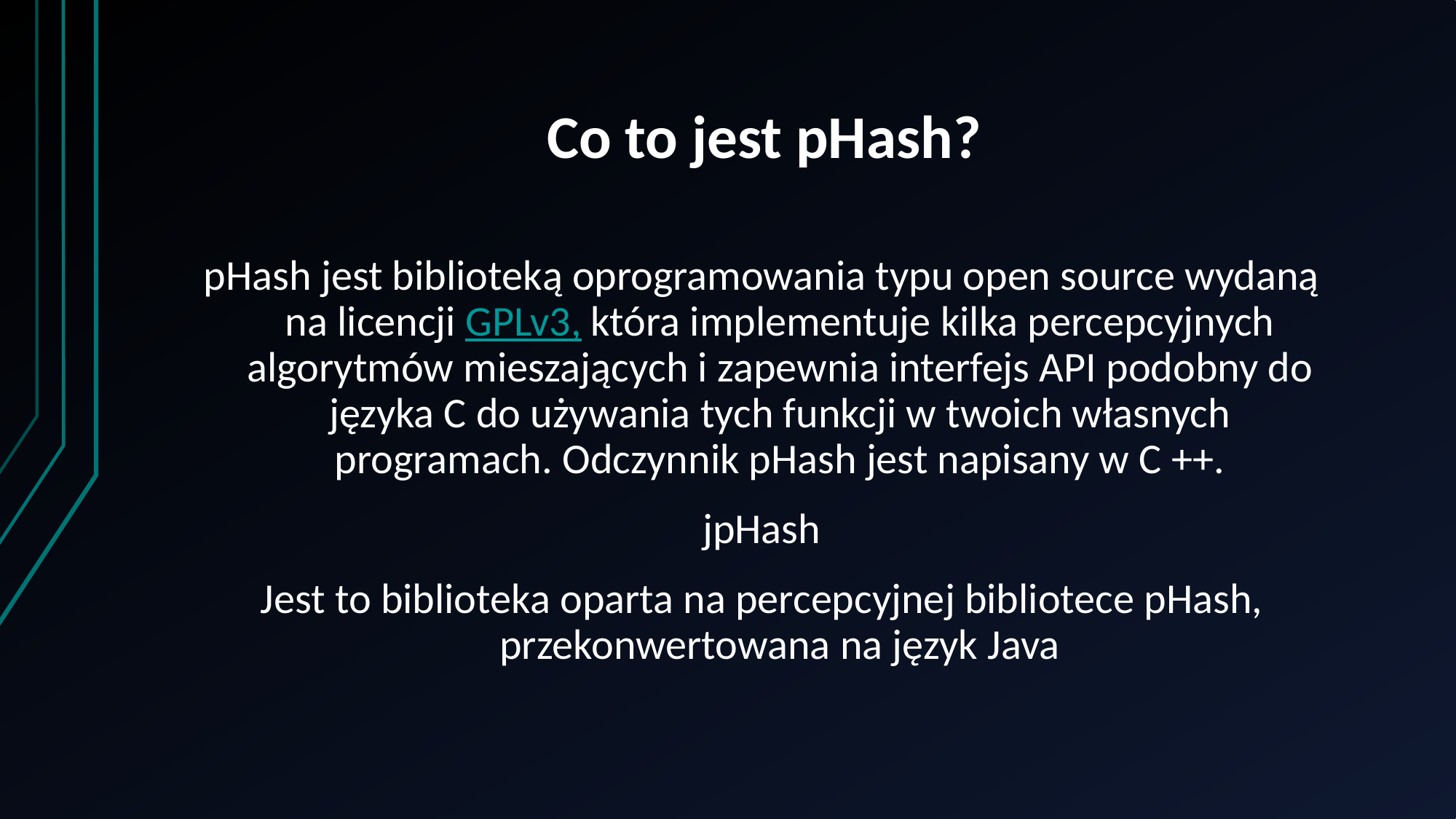

# Co to jest pHash?
pHash jest biblioteką oprogramowania typu open source wydaną na licencji GPLv3, która implementuje kilka percepcyjnych algorytmów mieszających i zapewnia interfejs API podobny do języka C do używania tych funkcji w twoich własnych programach. Odczynnik pHash jest napisany w C ++.
jpHash
Jest to biblioteka oparta na percepcyjnej bibliotece pHash, przekonwertowana na język Java